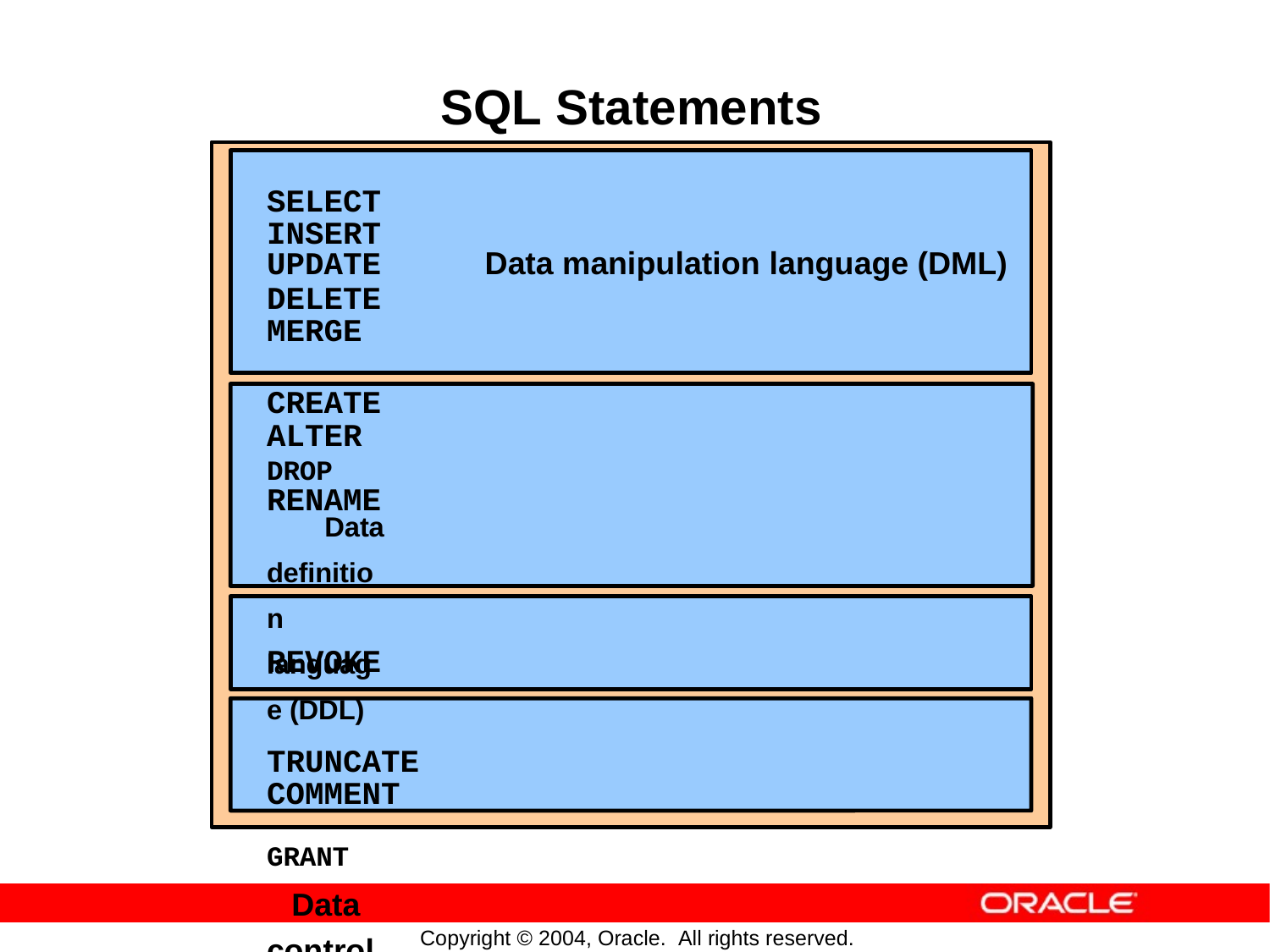

SQL
Statements

SELECT INSERT
DELETE MERGE
CREATE ALTER
DROP       Data definition language (DDL)
TRUNCATE COMMENT
GRANT      Data control language (DCL)
COMMIT
ROLLBACK   Transaction control
SAVEPOINT

UPDATE     Data manipulation language (DML)

RENAME

REVOKE

Copyright © 2004, Oracle.  All rights reserved.